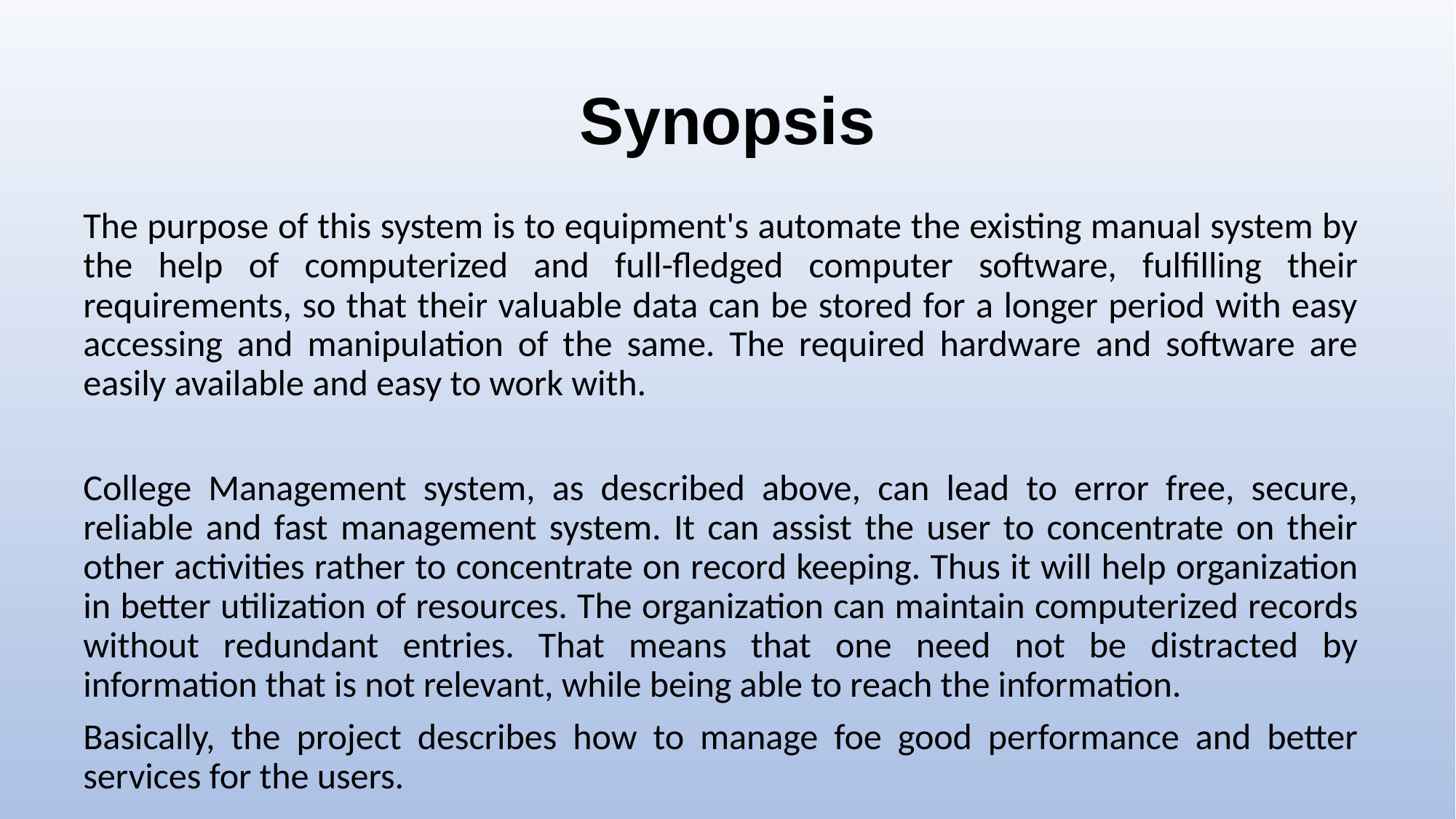

# Synopsis
The purpose of this system is to equipment's automate the existing manual system by the help of computerized and full-fledged computer software, fulfilling their requirements, so that their valuable data can be stored for a longer period with easy accessing and manipulation of the same. The required hardware and software are easily available and easy to work with.

College Management system, as described above, can lead to error free, secure, reliable and fast management system. It can assist the user to concentrate on their other activities rather to concentrate on record keeping. Thus it will help organization in better utilization of resources. The organization can maintain computerized records without redundant entries. That means that one need not be distracted by information that is not relevant, while being able to reach the information.
Basically, the project describes how to manage foe good performance and better services for the users.